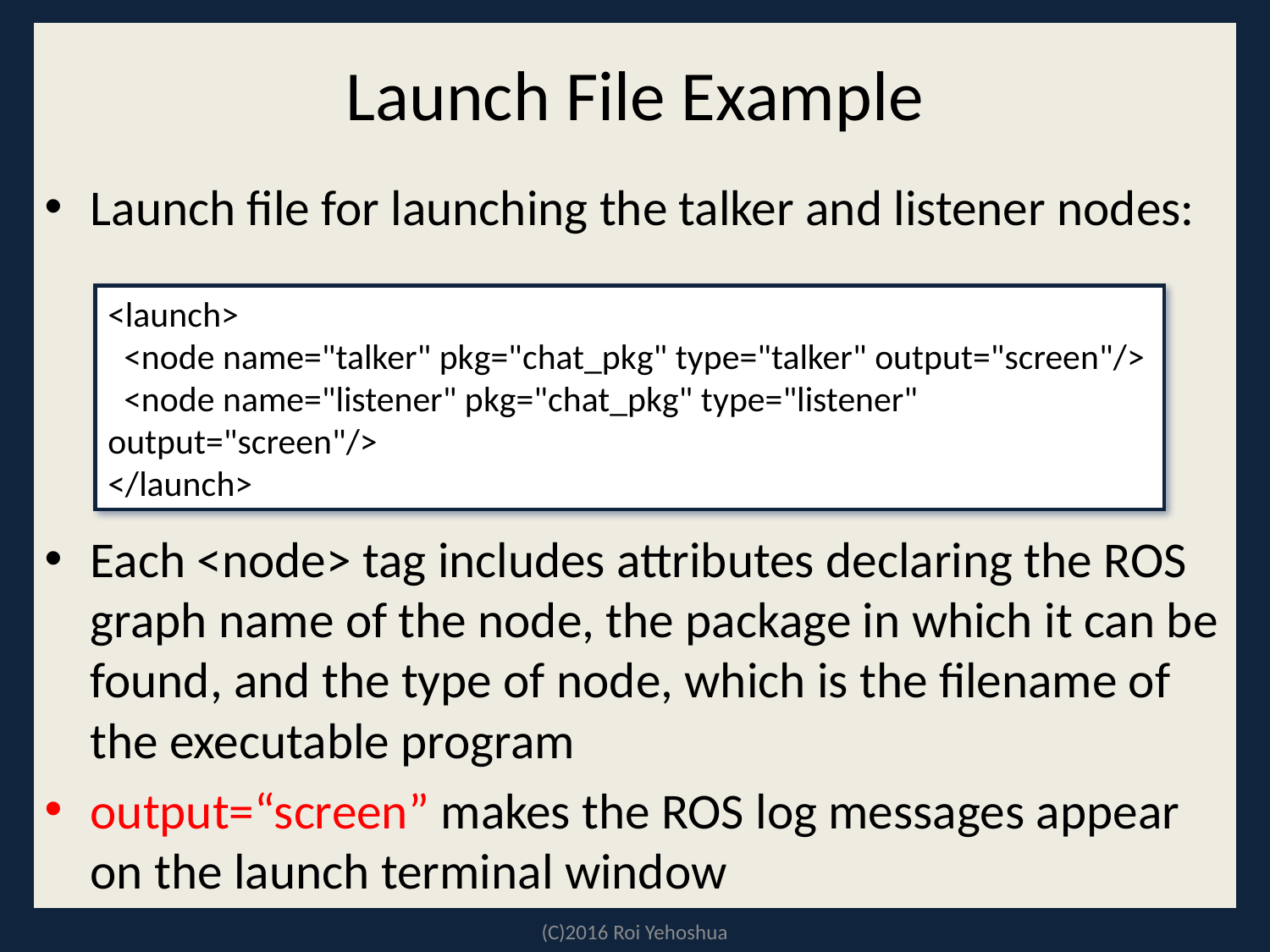

# Launch File Example
Launch file for launching the talker and listener nodes:

Each <node> tag includes attributes declaring the ROS graph name of the node, the package in which it can be found, and the type of node, which is the filename of the executable program
output=“screen” makes the ROS log messages appear on the launch terminal window
<launch>
  <node name="talker" pkg="chat_pkg" type="talker" output="screen"/>
  <node name="listener" pkg="chat_pkg" type="listener" output="screen"/>
</launch>
(C)2016 Roi Yehoshua